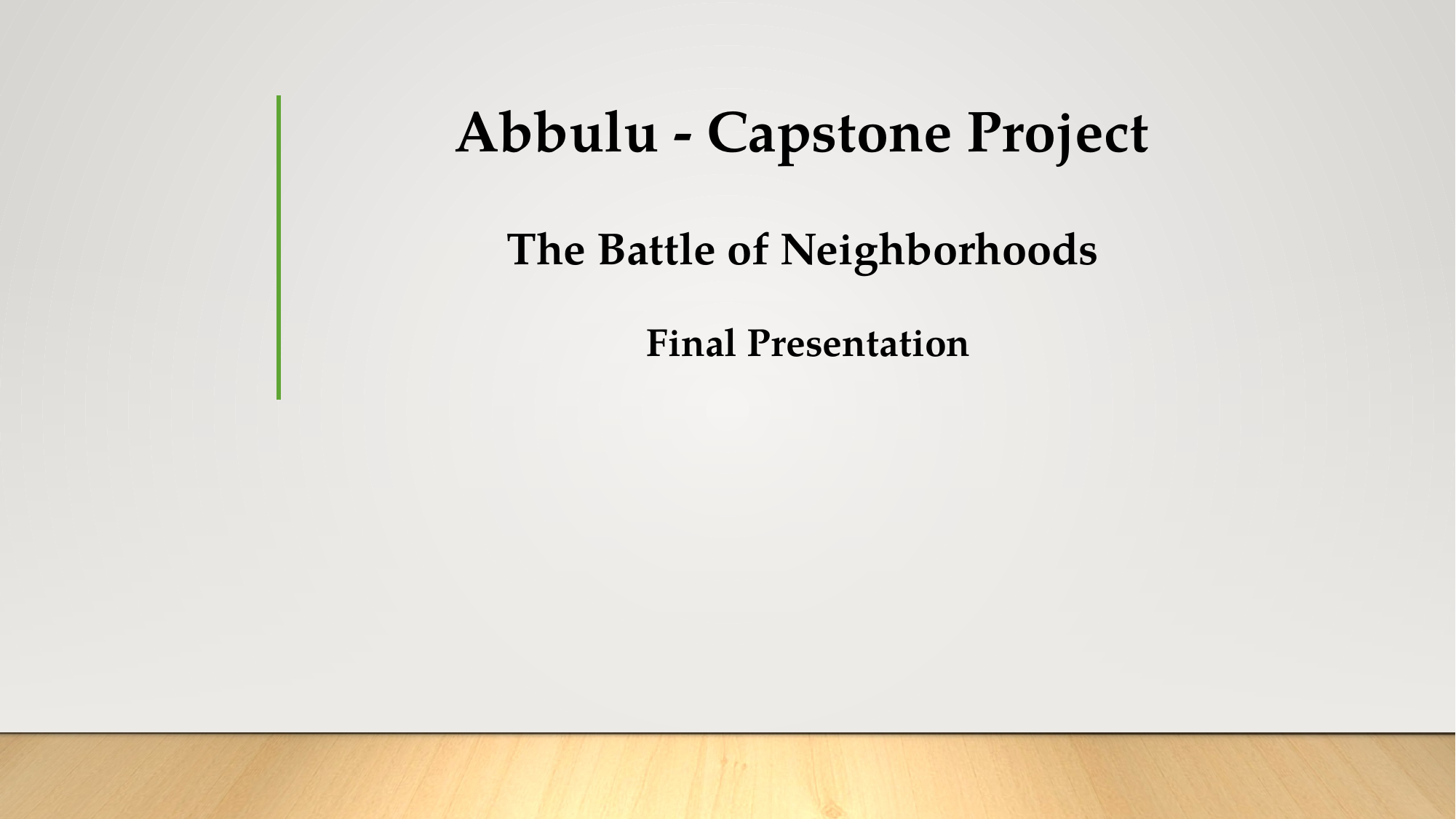

# Abbulu - Capstone Project The Battle of Neighborhoods Final Presentation